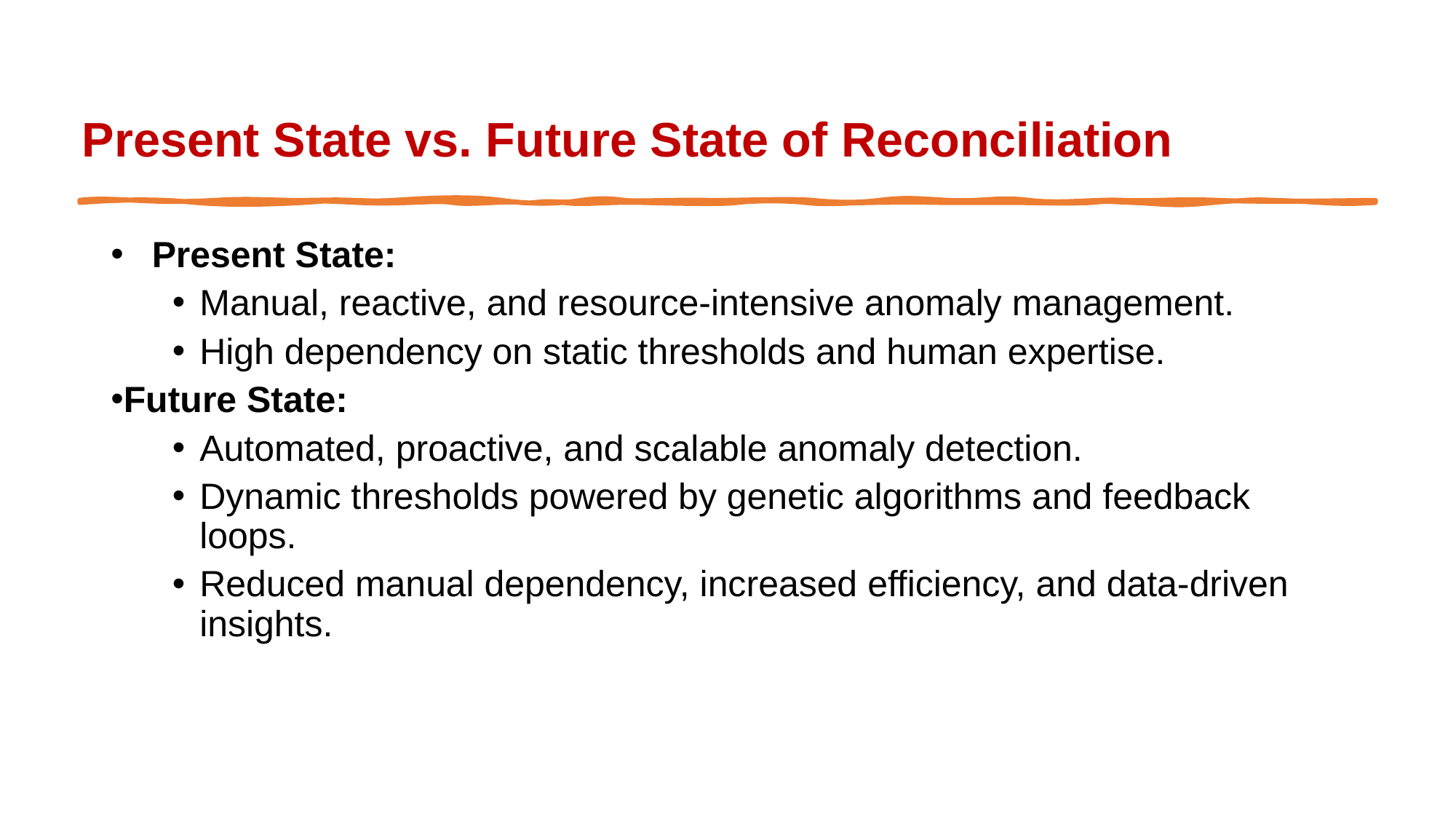

Present State vs. Future State of Reconciliation

Present State:
Manual, reactive, and resource-intensive anomaly management.
High dependency on static thresholds and human expertise.
Future State:
Automated, proactive, and scalable anomaly detection.
Dynamic thresholds powered by genetic algorithms and feedback loops.
Reduced manual dependency, increased efficiency, and data-driven insights.